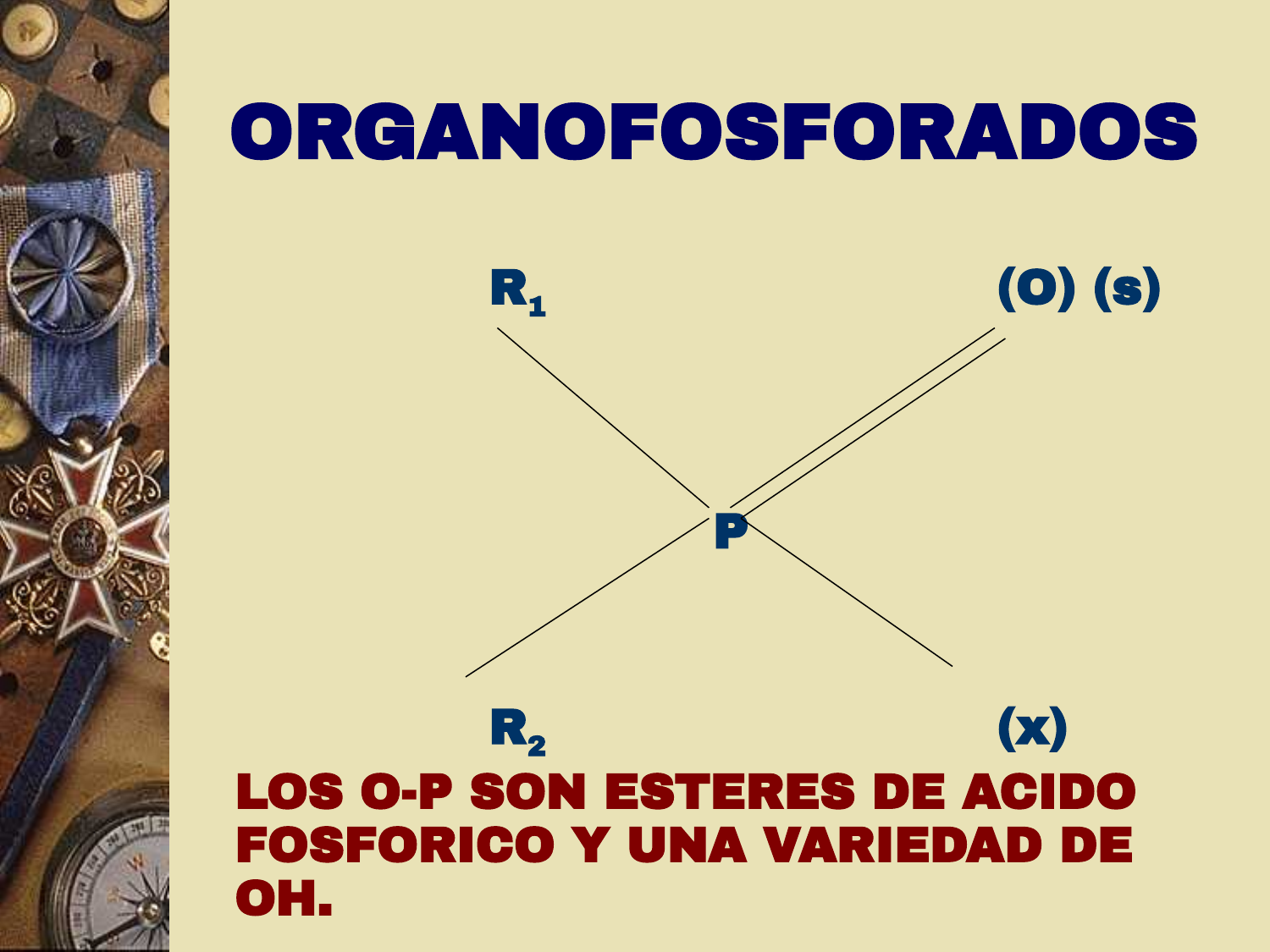

# ORGANOFOSFORADOS

			R1				(O) (s)

  P

			R2				(x)
	LOS O-P SON ESTERES DE ACIDO FOSFORICO Y UNA VARIEDAD DE OH.